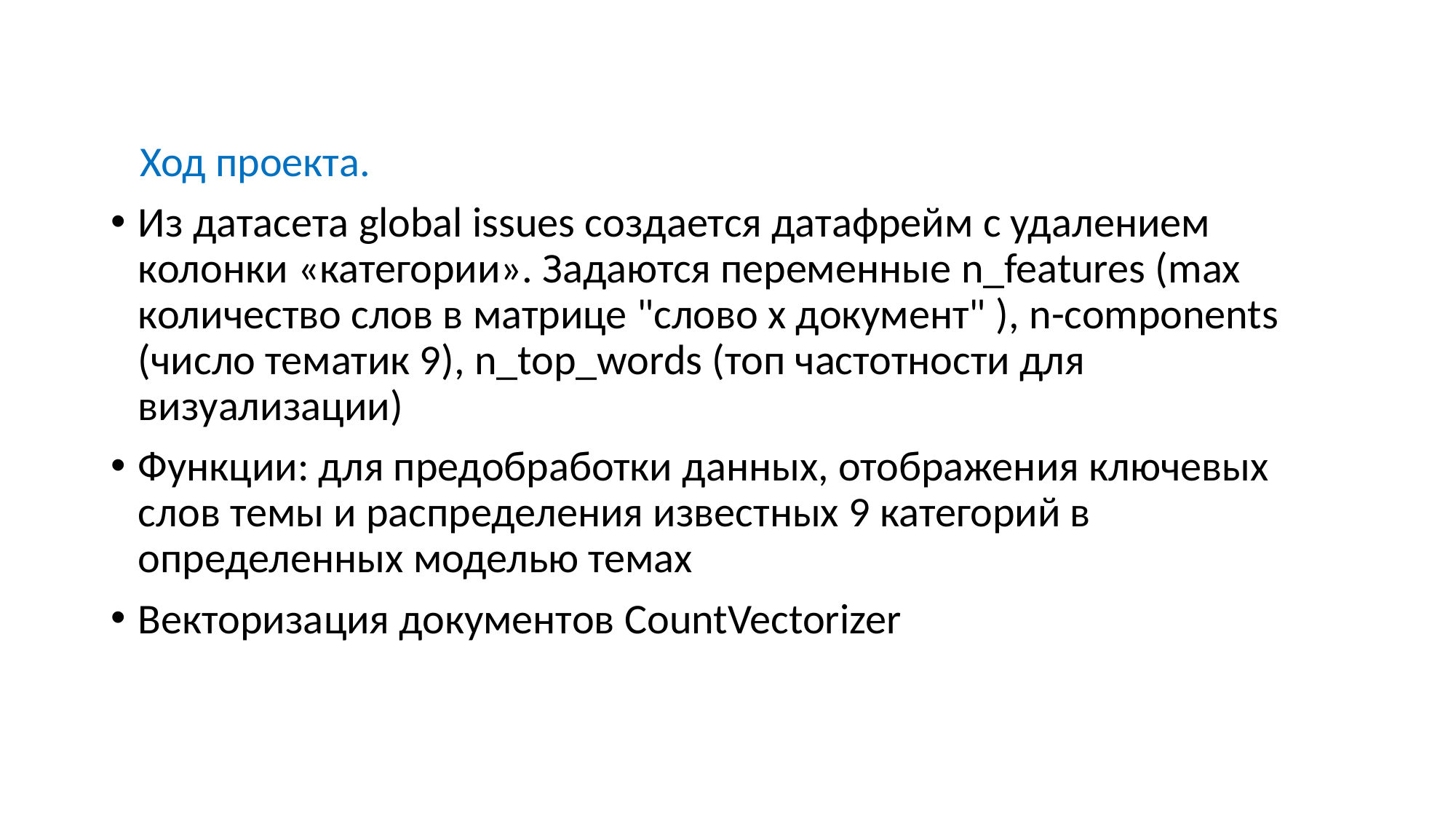

Ход проекта.
Из датасета global issues создается датафрейм с удалением колонки «категории». Задаются переменные n_features (max количество слов в матрице "слово x документ" ), n-components (число тематик 9), n_top_words (топ частотности для визуализации)
Функции: для предобработки данных, отображения ключевых слов темы и распределения известных 9 категорий в определенных моделью темах
Векторизация документов CountVectorizer